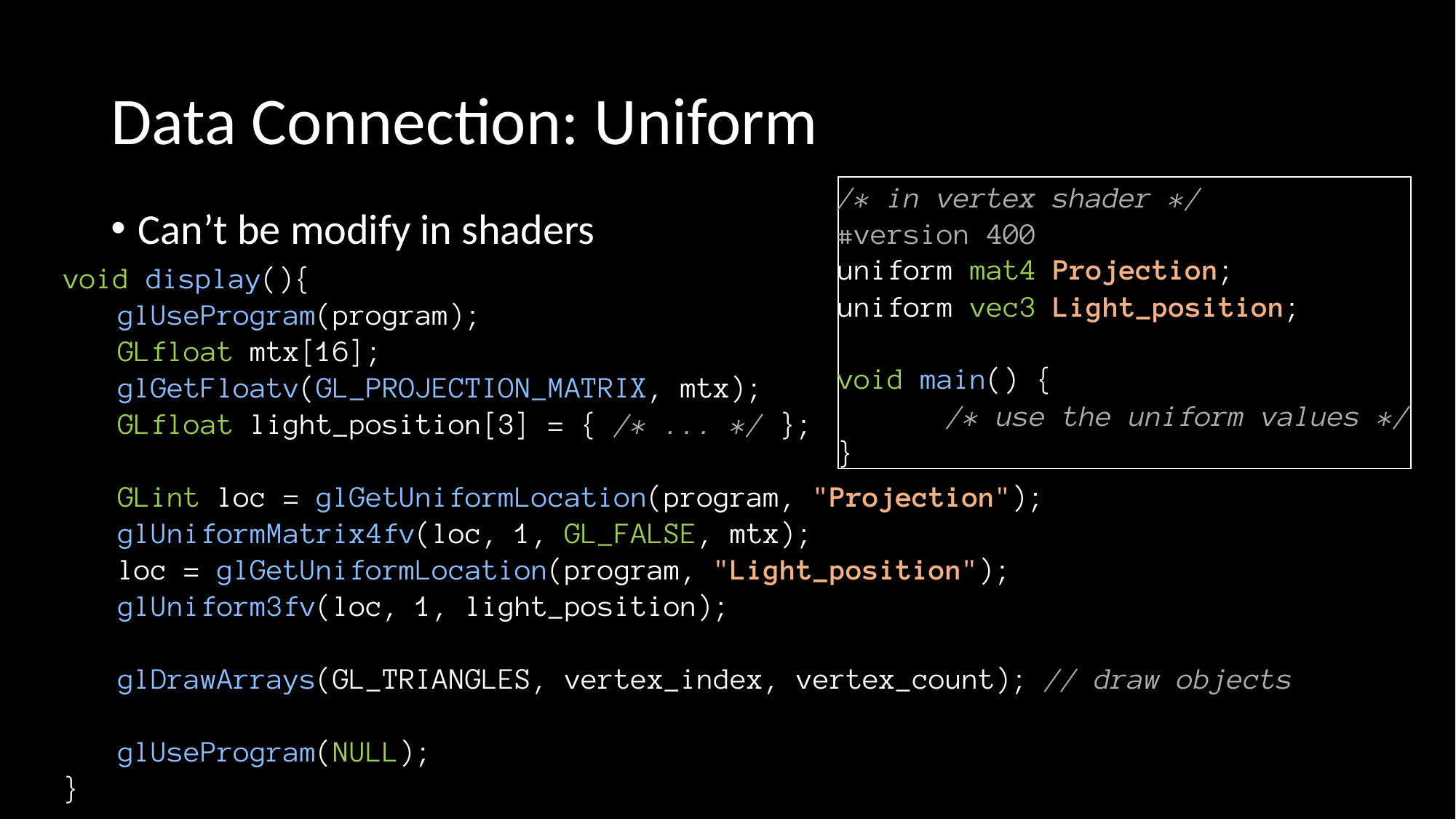

# Data Connection: Uniform
/* in vertex shader */
#version 400
uniform mat4 Projection;
uniform vec3 Light_position;

void main() {
	/* use the uniform values */
}
Can’t be modify in shaders
void display(){
glUseProgram(program);
GLfloat mtx[16];
glGetFloatv(GL_PROJECTION_MATRIX, mtx);
GLfloat light_position[3] = { /* ... */ };

GLint loc = glGetUniformLocation(program, "Projection");
glUniformMatrix4fv(loc, 1, GL_FALSE, mtx);
loc = glGetUniformLocation(program, "Light_position");
glUniform3fv(loc, 1, light_position);

glDrawArrays(GL_TRIANGLES, vertex_index, vertex_count); // draw objects

glUseProgram(NULL);
}